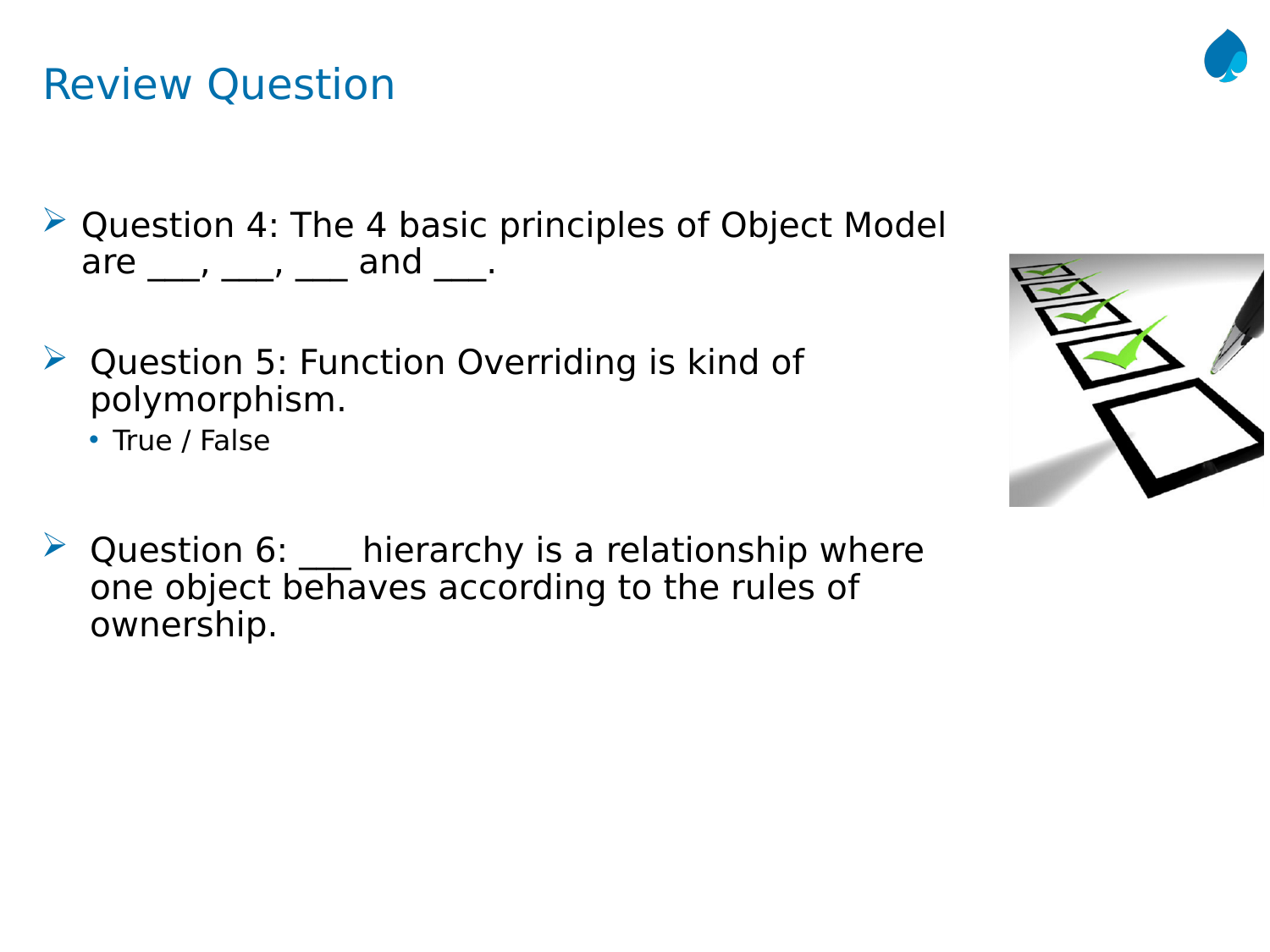

# Review Question
Question 4: The 4 basic principles of Object Model are ___, ___, ___ and ___.

Question 5: Function Overriding is kind of polymorphism.
True / False

Question 6: ___ hierarchy is a relationship where one object behaves according to the rules of ownership.